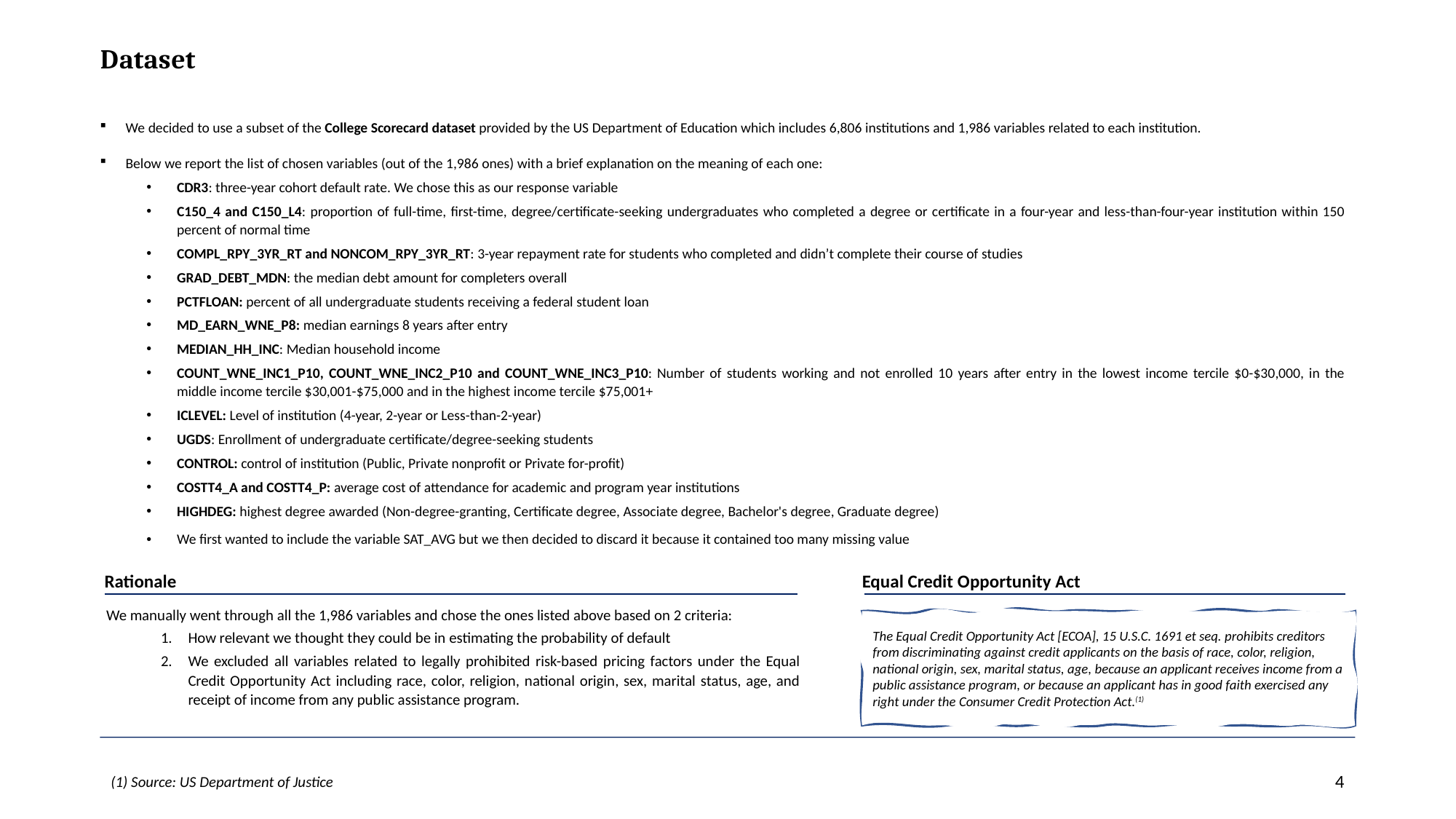

Dataset
We decided to use a subset of the College Scorecard dataset provided by the US Department of Education which includes 6,806 institutions and 1,986 variables related to each institution.
Below we report the list of chosen variables (out of the 1,986 ones) with a brief explanation on the meaning of each one:
CDR3: three-year cohort default rate. We chose this as our response variable
C150_4 and C150_L4: proportion of full-time, first-time, degree/certificate-seeking undergraduates who completed a degree or certificate in a four-year and less-than-four-year institution within 150 percent of normal time
COMPL_RPY_3YR_RT and NONCOM_RPY_3YR_RT: 3-year repayment rate for students who completed and didn’t complete their course of studies
GRAD_DEBT_MDN: the median debt amount for completers overall
PCTFLOAN: percent of all undergraduate students receiving a federal student loan
MD_EARN_WNE_P8: median earnings 8 years after entry
MEDIAN_HH_INC: Median household income
COUNT_WNE_INC1_P10, COUNT_WNE_INC2_P10 and COUNT_WNE_INC3_P10: Number of students working and not enrolled 10 years after entry in the lowest income tercile $0-$30,000, in the middle income tercile $30,001-$75,000 and in the highest income tercile $75,001+
ICLEVEL: Level of institution (4-year, 2-year or Less-than-2-year)
UGDS: Enrollment of undergraduate certificate/degree-seeking students
CONTROL: control of institution (Public, Private nonprofit or Private for-profit)
COSTT4_A and COSTT4_P: average cost of attendance for academic and program year institutions
HIGHDEG: highest degree awarded (Non-degree-granting, Certificate degree, Associate degree, Bachelor's degree, Graduate degree)
We first wanted to include the variable SAT_AVG but we then decided to discard it because it contained too many missing value

Rationale
Equal Credit Opportunity Act
We manually went through all the 1,986 variables and chose the ones listed above based on 2 criteria:
How relevant we thought they could be in estimating the probability of default
We excluded all variables related to legally prohibited risk-based pricing factors under the Equal Credit Opportunity Act including race, color, religion, national origin, sex, marital status, age, and receipt of income from any public assistance program.
The Equal Credit Opportunity Act [ECOA], 15 U.S.C. 1691 et seq. prohibits creditors from discriminating against credit applicants on the basis of race, color, religion, national origin, sex, marital status, age, because an applicant receives income from a public assistance program, or because an applicant has in good faith exercised any right under the Consumer Credit Protection Act.(1)
(1) Source: US Department of Justice
4